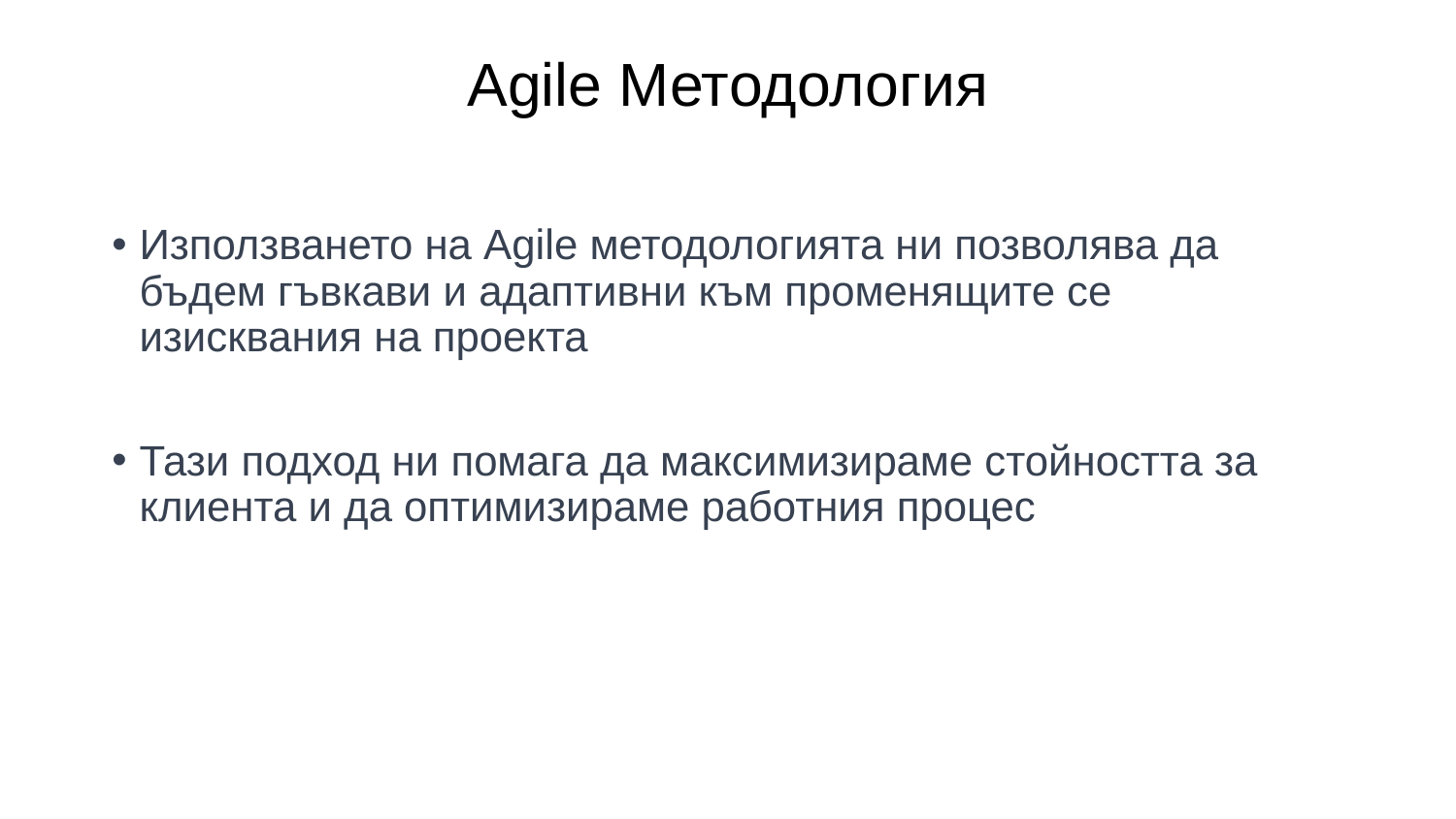

# Agile Методология
Използването на Agile методологията ни позволява да бъдем гъвкави и адаптивни към променящите се изисквания на проекта

Тази подход ни помага да максимизираме стойността за клиента и да оптимизираме работния процес